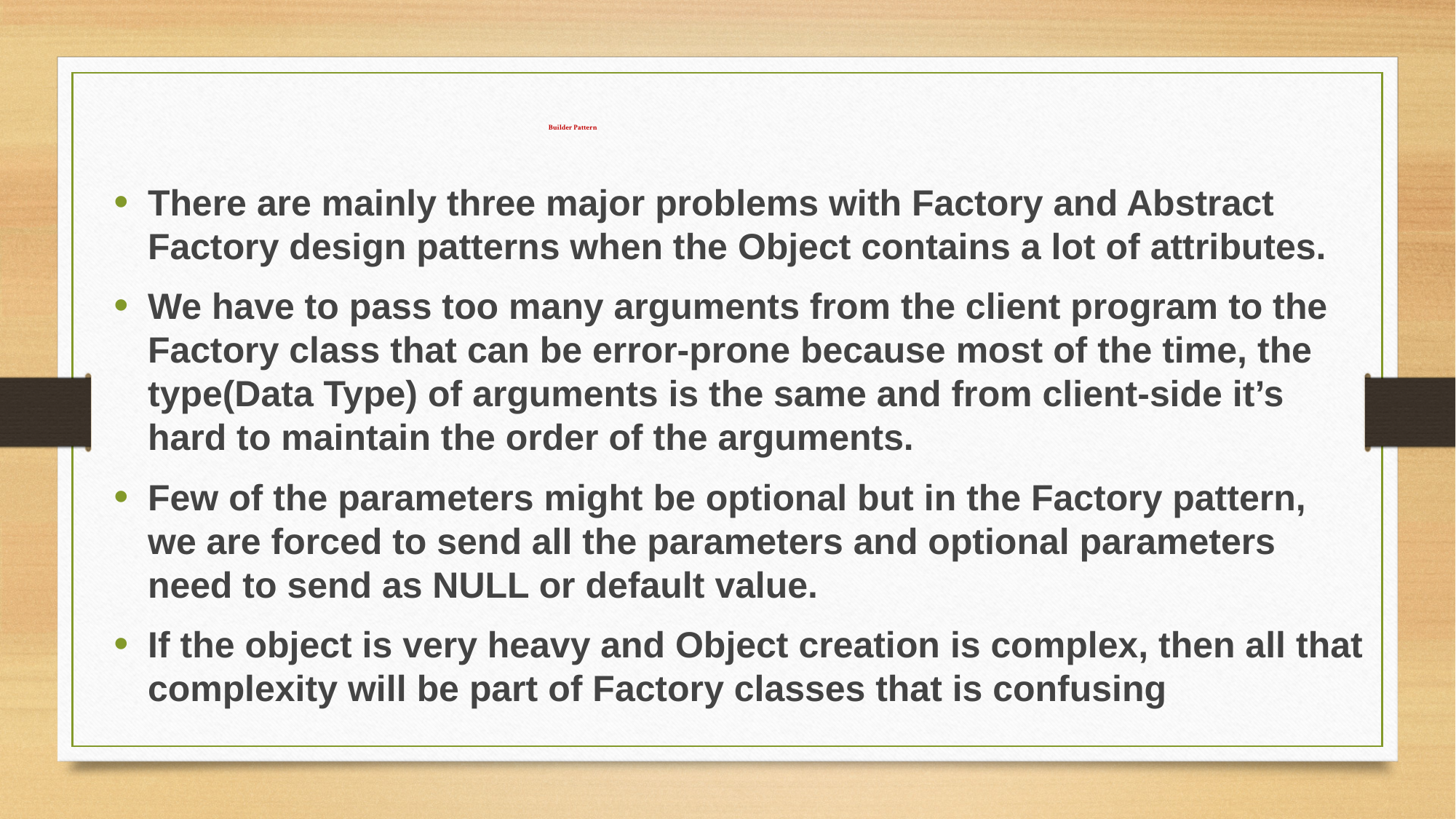

Builder Pattern
There are mainly three major problems with Factory and Abstract Factory design patterns when the Object contains a lot of attributes.
We have to pass too many arguments from the client program to the Factory class that can be error-prone because most of the time, the type(Data Type) of arguments is the same and from client-side it’s hard to maintain the order of the arguments.
Few of the parameters might be optional but in the Factory pattern, we are forced to send all the parameters and optional parameters need to send as NULL or default value.
If the object is very heavy and Object creation is complex, then all that complexity will be part of Factory classes that is confusing